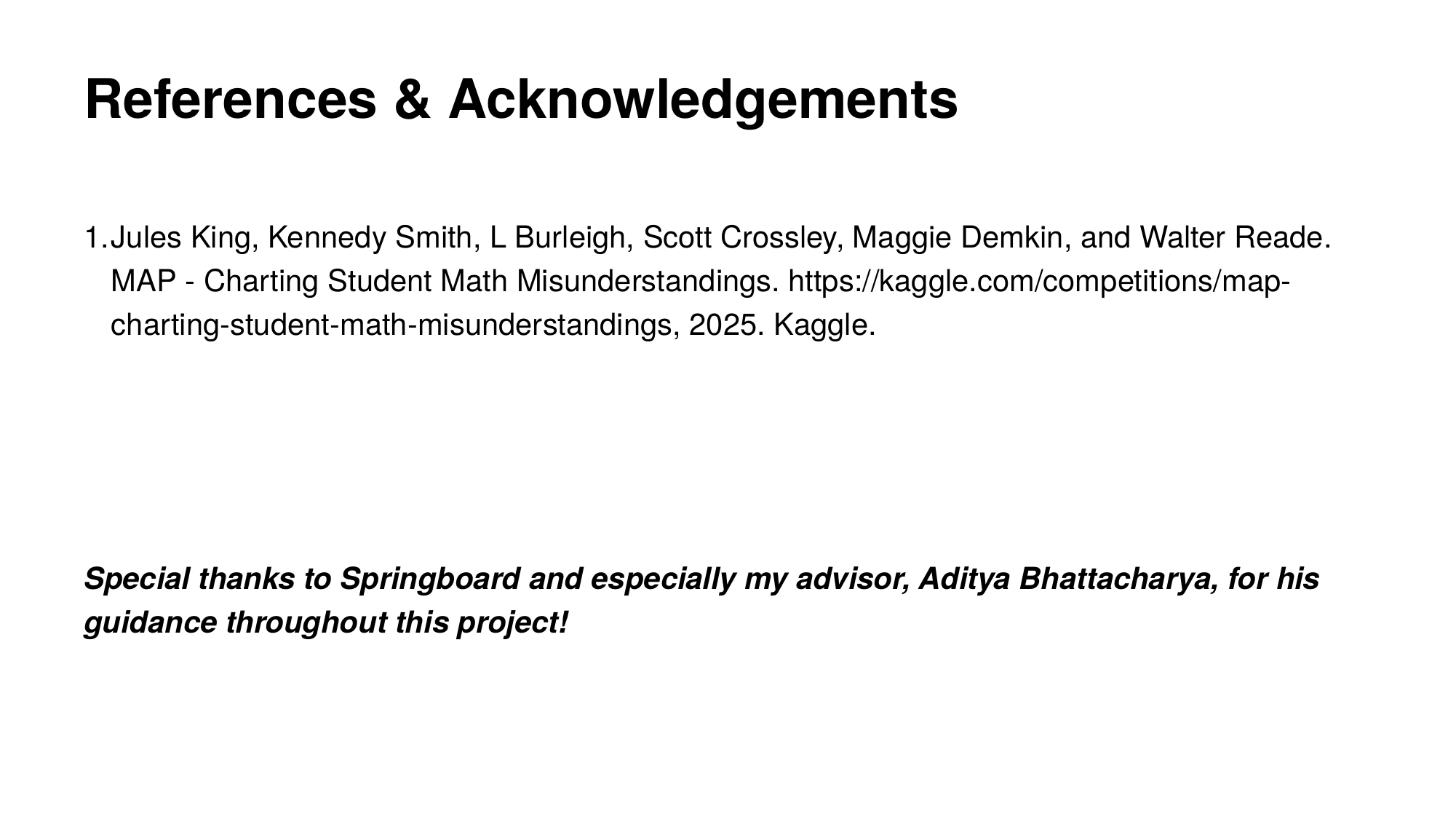

# References & Acknowledgements
Jules King, Kennedy Smith, L Burleigh, Scott Crossley, Maggie Demkin, and Walter Reade. MAP - Charting Student Math Misunderstandings. https://kaggle.com/competitions/map-charting-student-math-misunderstandings, 2025. Kaggle.

Special thanks to Springboard and especially my advisor, Aditya Bhattacharya, for his guidance throughout this project!